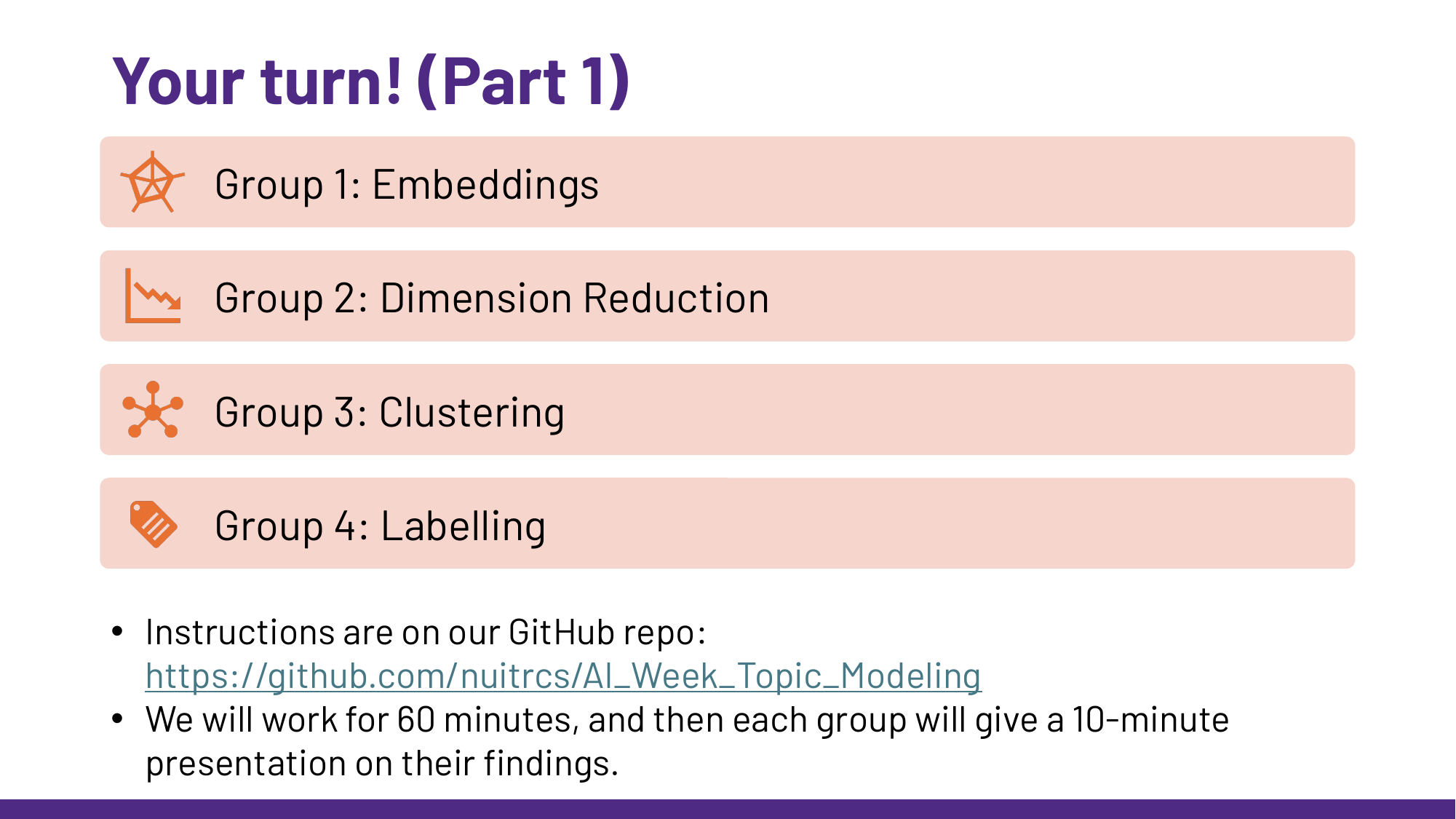

# Your turn! (Part 1)
Group 1: Embeddings
Group 2: Dimension Reduction
Group 3: Clustering
Group 4: Labelling
Instructions are on our GitHub repo: https://github.com/nuitrcs/AI_Week_Topic_Modeling
We will work for 60 minutes, and then each group will give a 10-minute presentation on their findings.